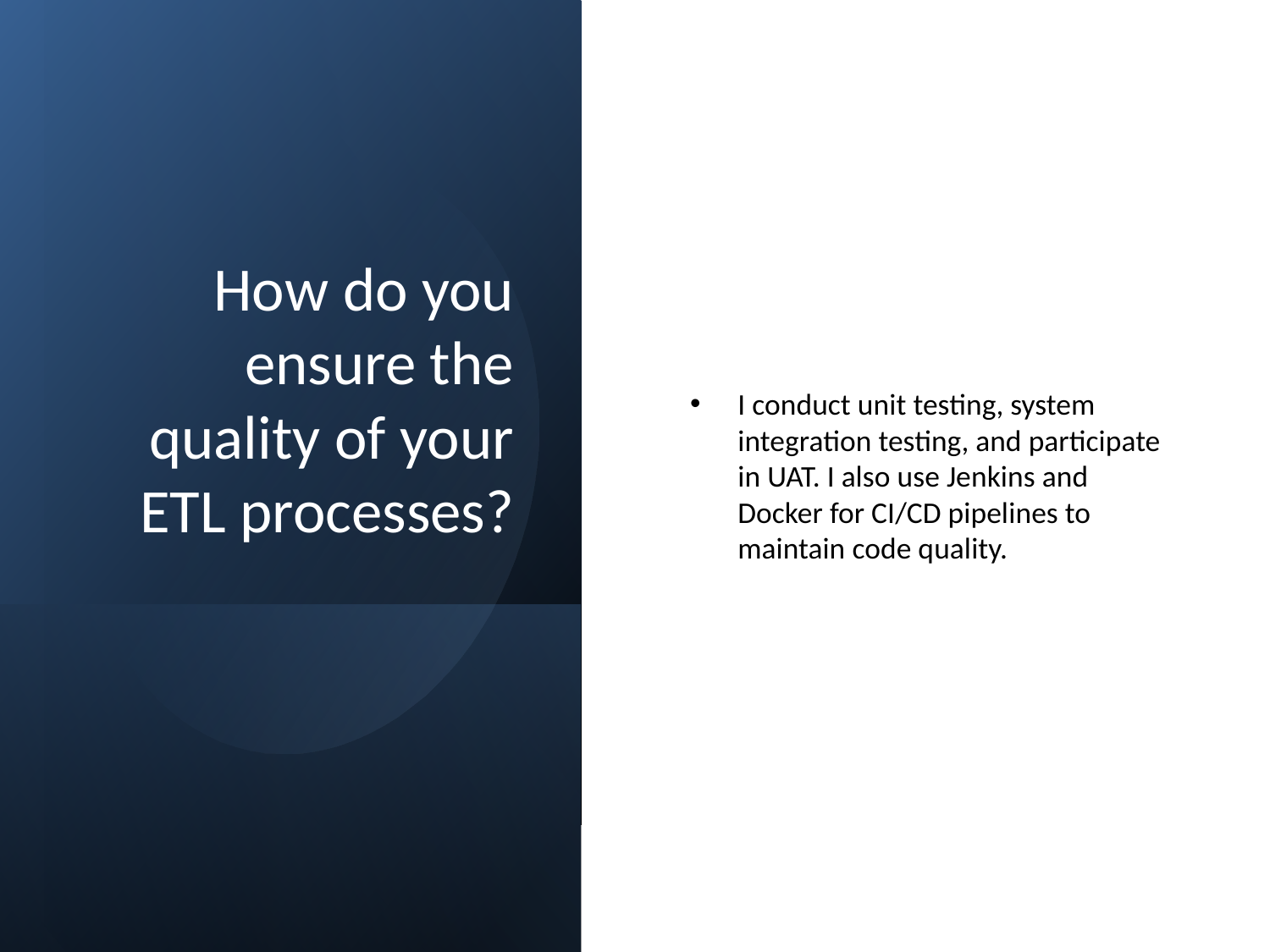

# How do you ensure the quality of your ETL processes?
I conduct unit testing, system integration testing, and participate in UAT. I also use Jenkins and Docker for CI/CD pipelines to maintain code quality.